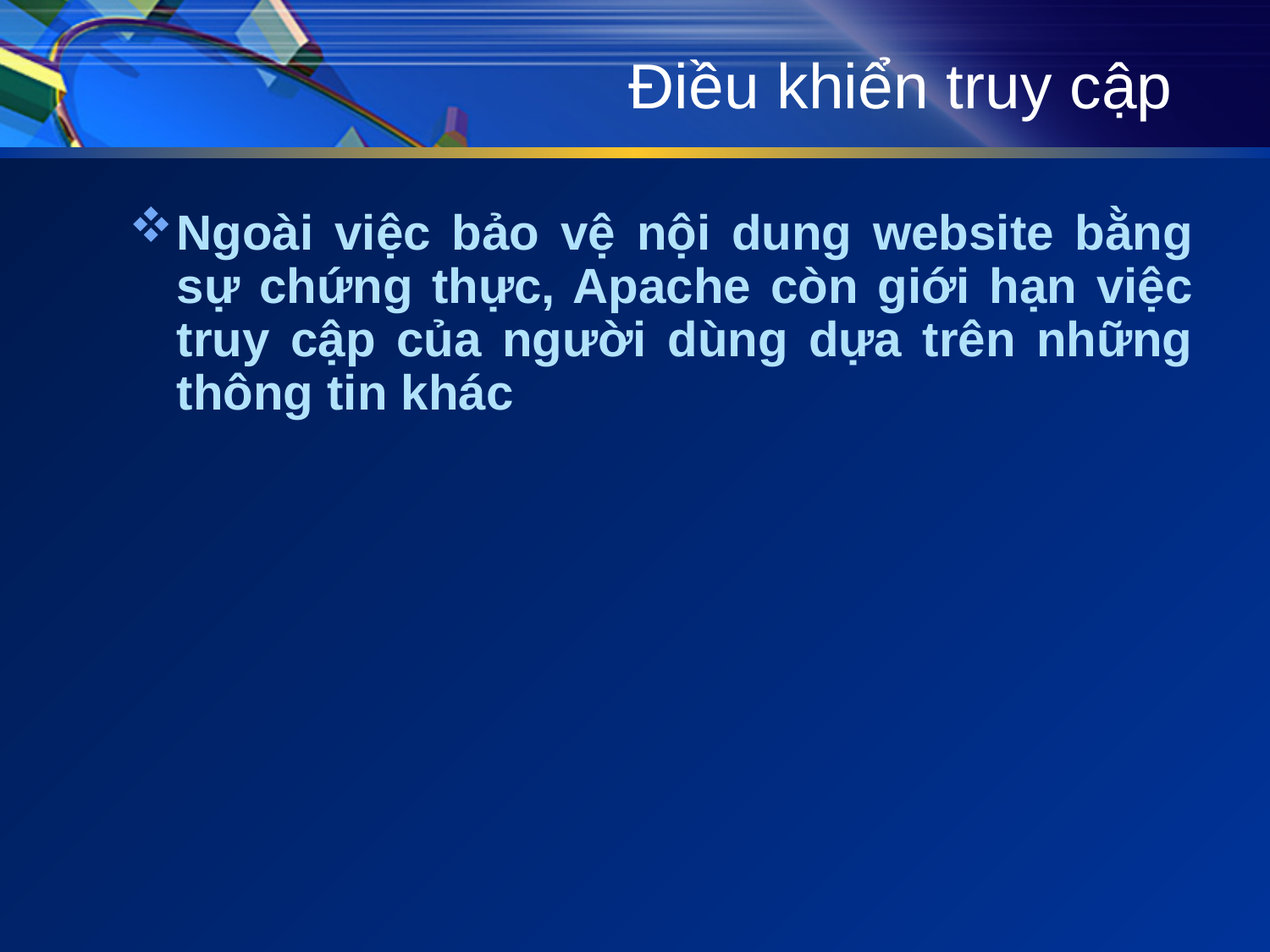

# Điều khiển truy cập
Ngoài việc bảo vệ nội dung website bằng sự chứng thực, Apache còn giới hạn việc truy cập của người dùng dựa trên những thông tin khác